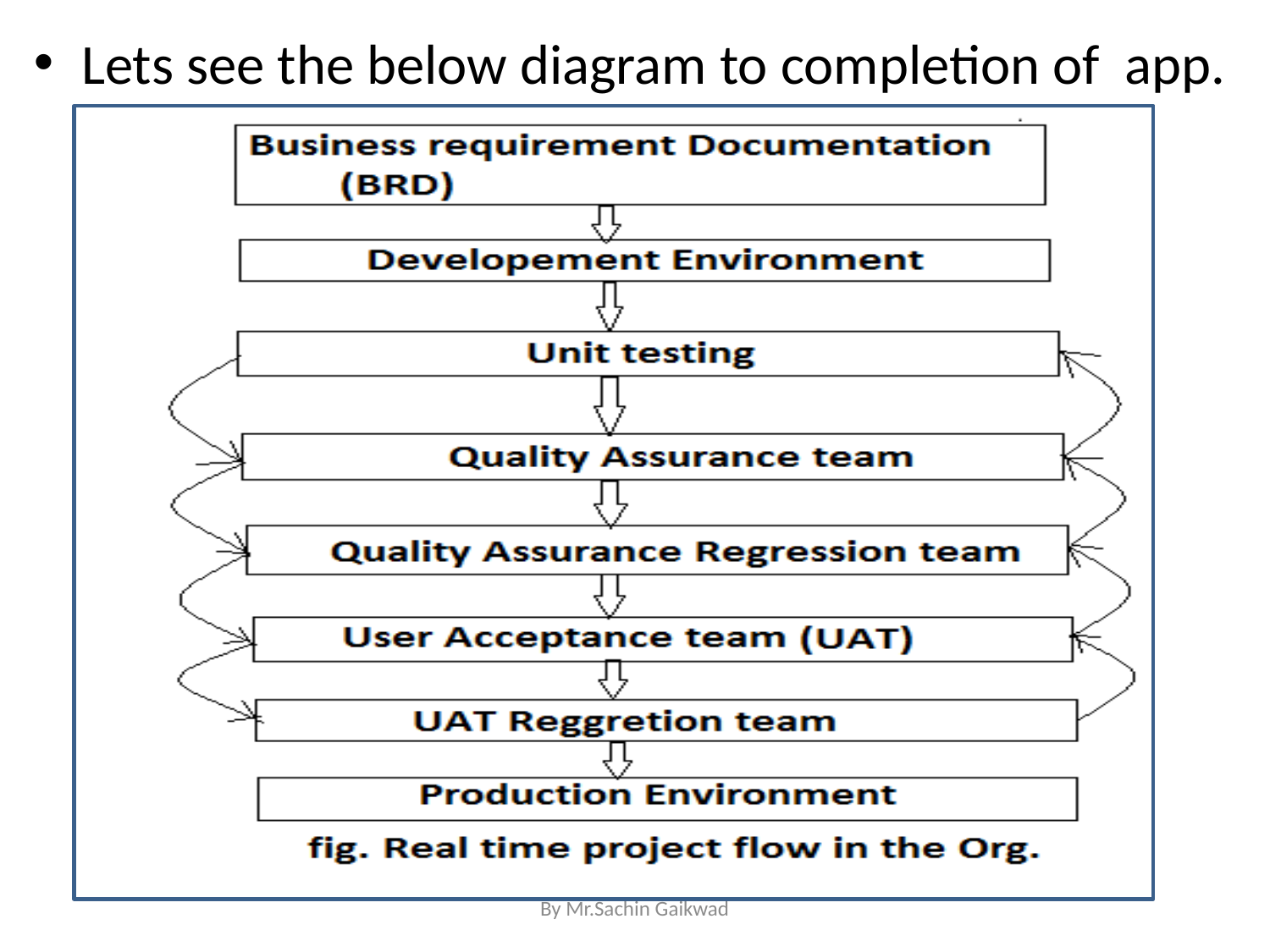

Lets see the below diagram to completion of  app.

By Mr.Sachin Gaikwad